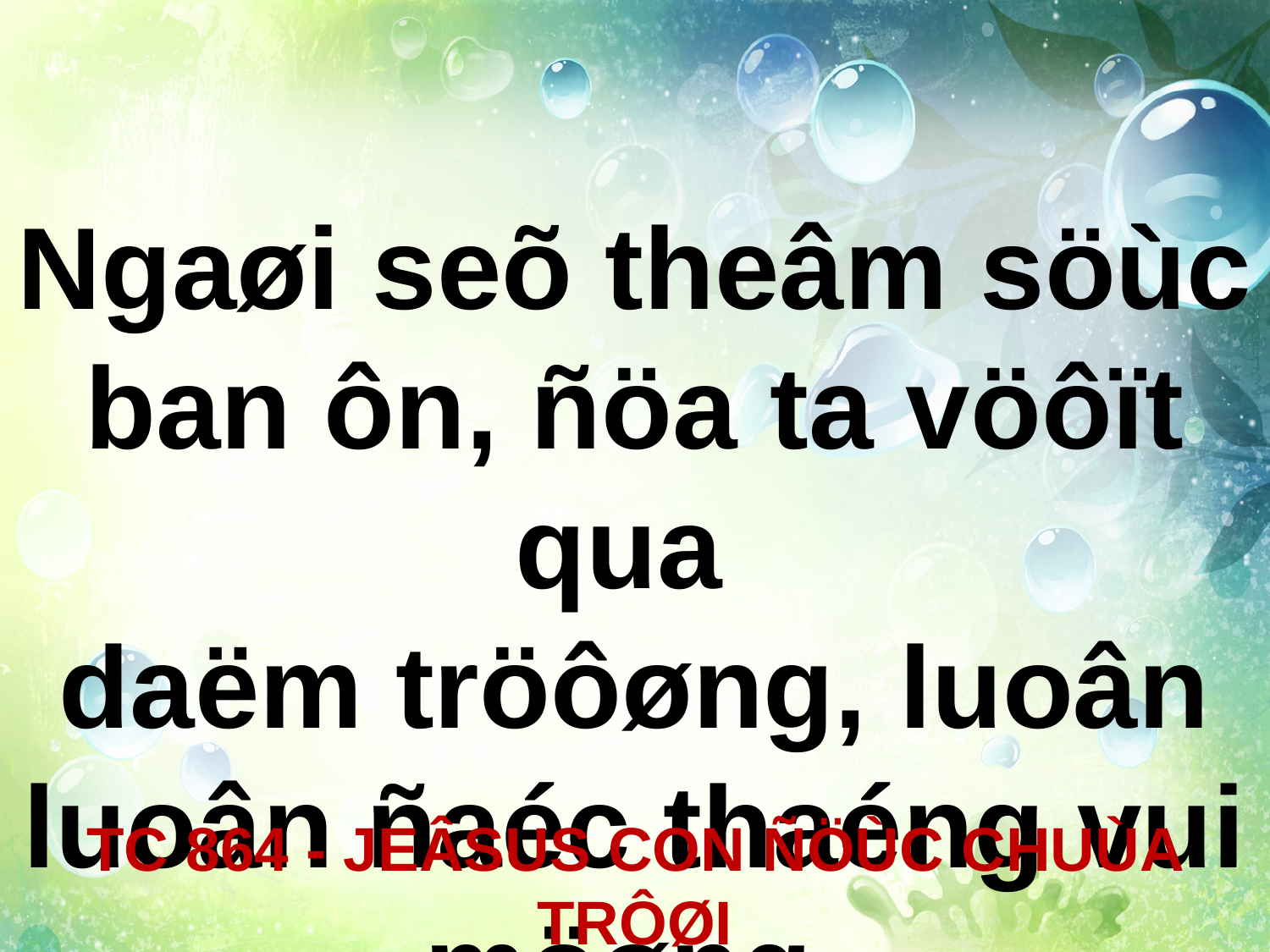

Ngaøi seõ theâm söùc ban ôn, ñöa ta vöôït qua
daëm tröôøng, luoân luoân ñaéc thaéng vui möøng.
TC 864 - JEÂSUS CON ÑÖÙC CHUÙA TRÔØI